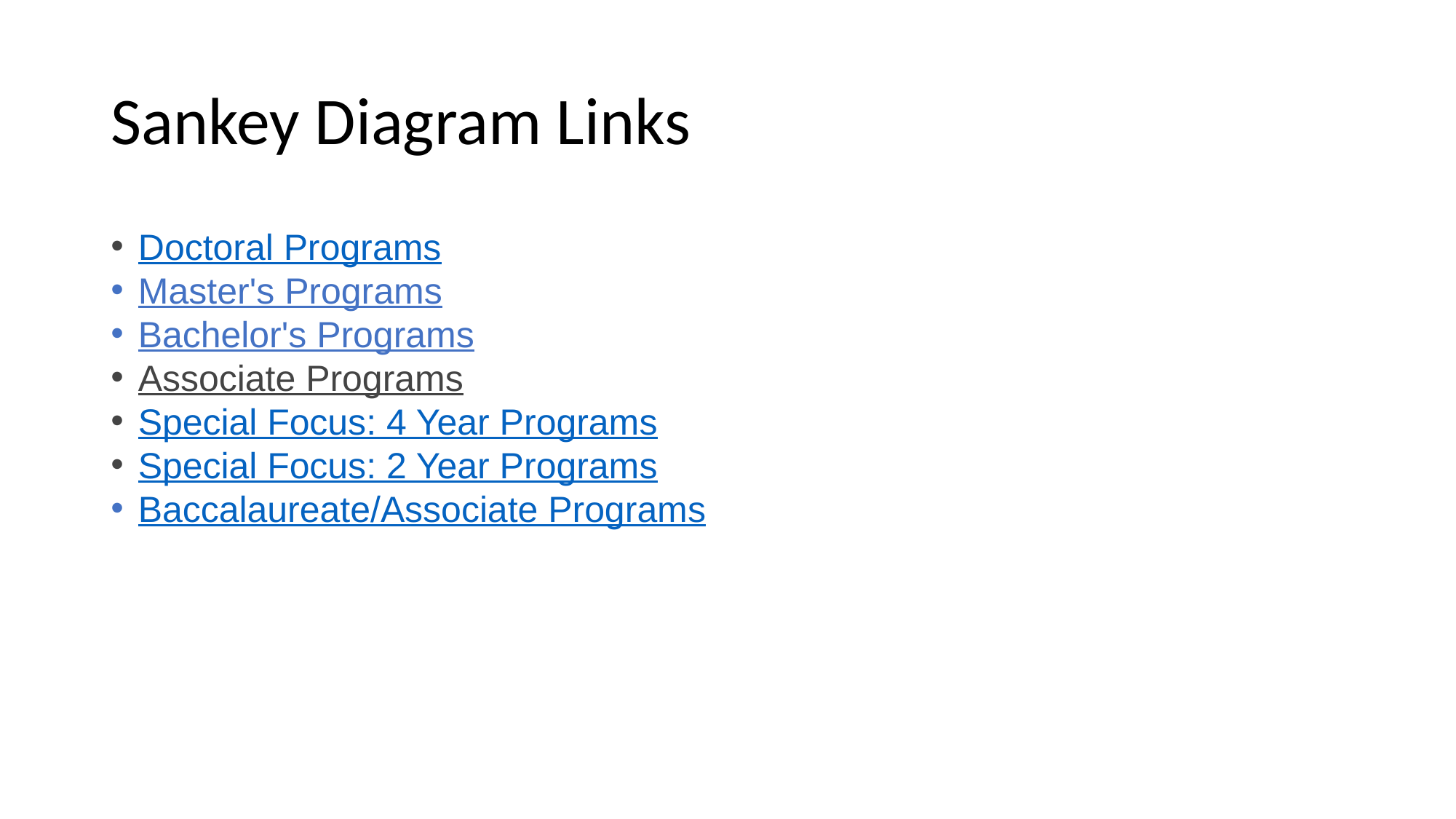

# Sankey Diagram Links
Doctoral Programs
Master's Programs
Bachelor's Programs
Associate Programs
Special Focus: 4 Year Programs
Special Focus: 2 Year Programs
Baccalaureate/Associate Programs